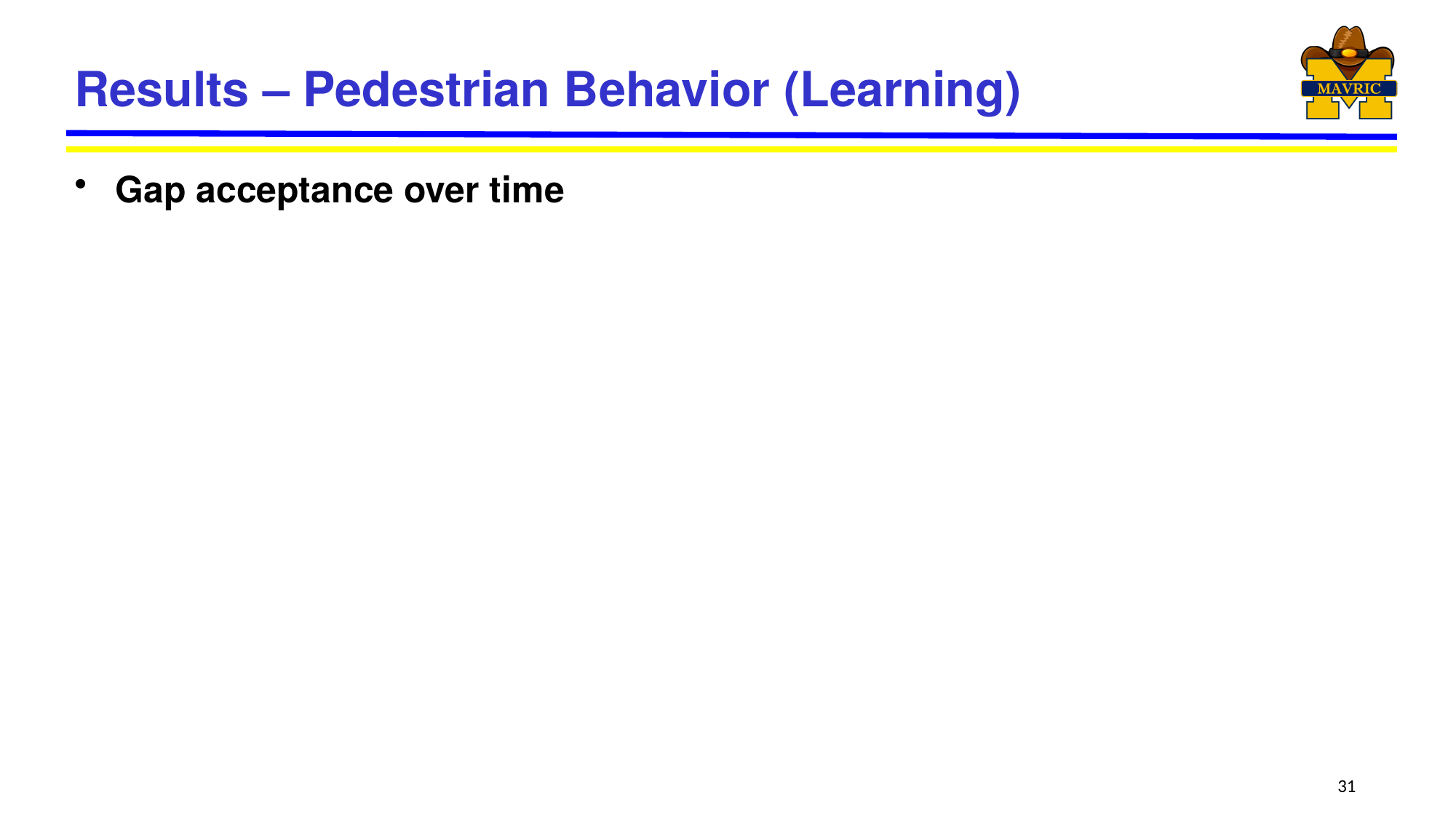

# Results – Pedestrian Behavior (Learning)
Gap acceptance over time
31